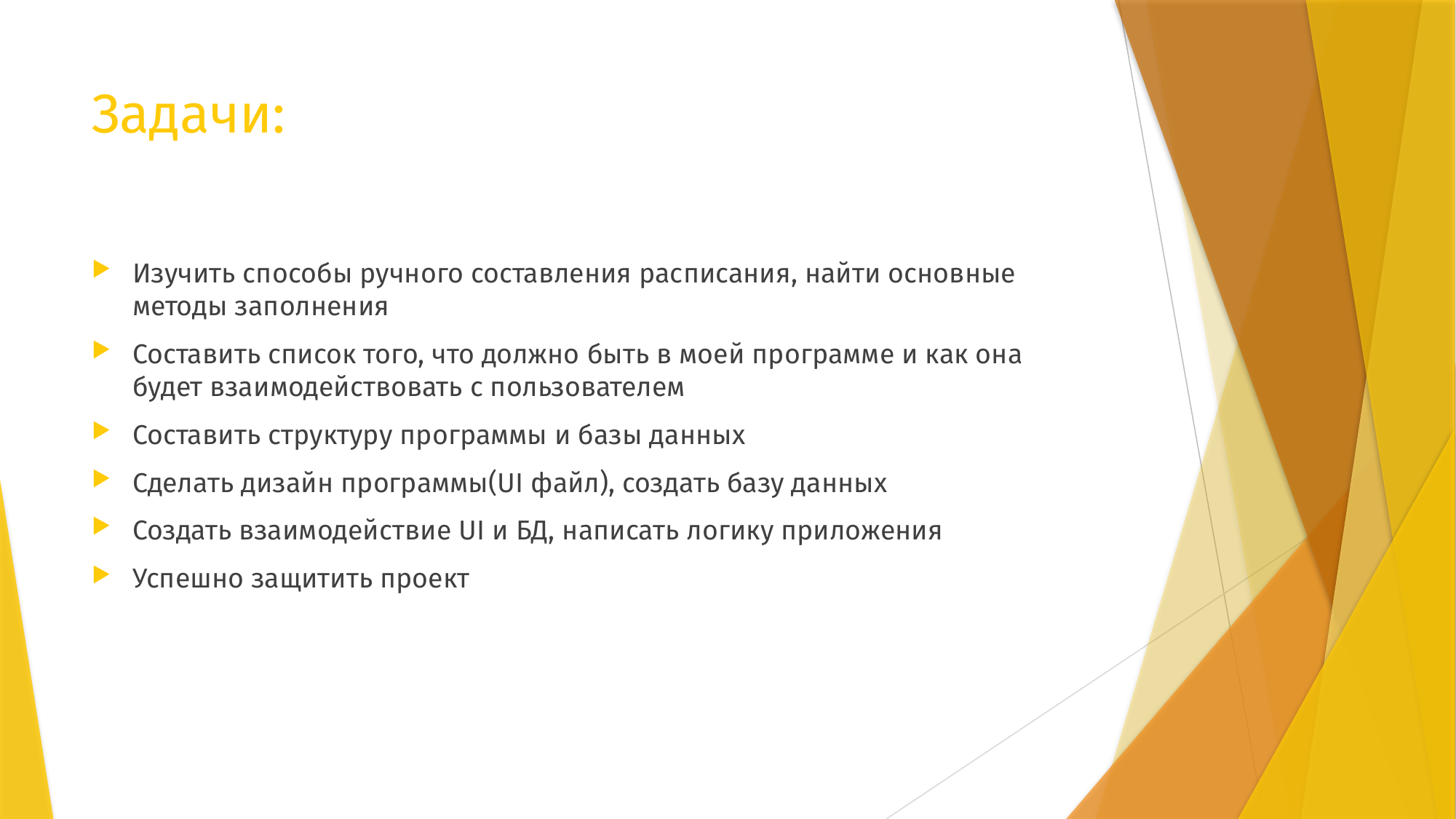

# Задачи:
Изучить способы ручного составления расписания, найти основные методы заполнения
Составить список того, что должно быть в моей программе и как она будет взаимодействовать с пользователем
Составить структуру программы и базы данных
Сделать дизайн программы(UI файл), создать базу данных
Создать взаимодействие UI и БД, написать логику приложения
Успешно защитить проект